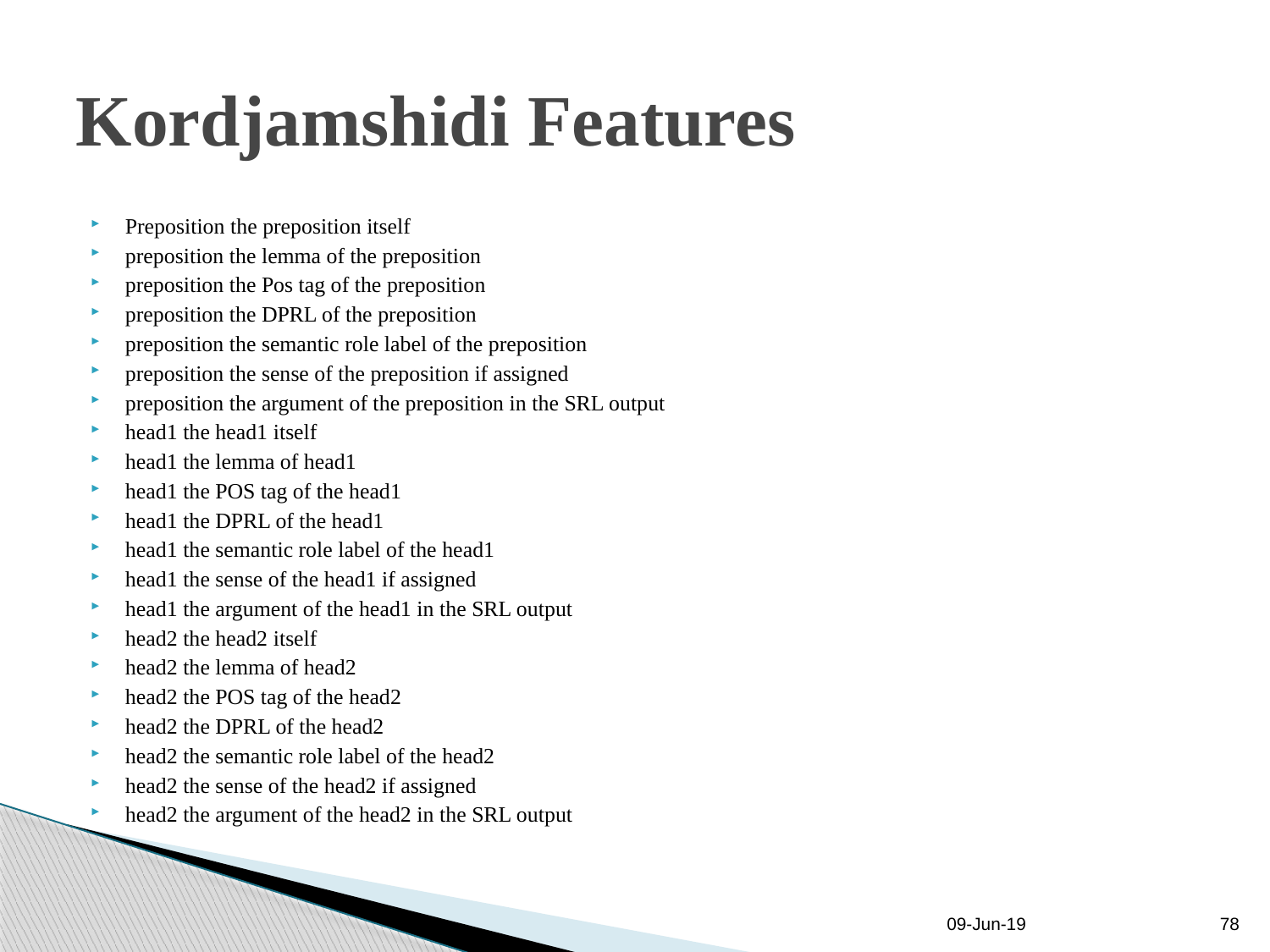

# Kordjamshidi Features
Preposition the preposition itself
preposition the lemma of the preposition
preposition the Pos tag of the preposition
preposition the DPRL of the preposition
preposition the semantic role label of the preposition
preposition the sense of the preposition if assigned
preposition the argument of the preposition in the SRL output
head1 the head1 itself
head1 the lemma of head1
head1 the POS tag of the head1
head1 the DPRL of the head1
head1 the semantic role label of the head1
head1 the sense of the head1 if assigned
head1 the argument of the head1 in the SRL output
head2 the head2 itself
head2 the lemma of head2
head2 the POS tag of the head2
head2 the DPRL of the head2
head2 the semantic role label of the head2
head2 the sense of the head2 if assigned
head2 the argument of the head2 in the SRL output
09-Jun-19
78